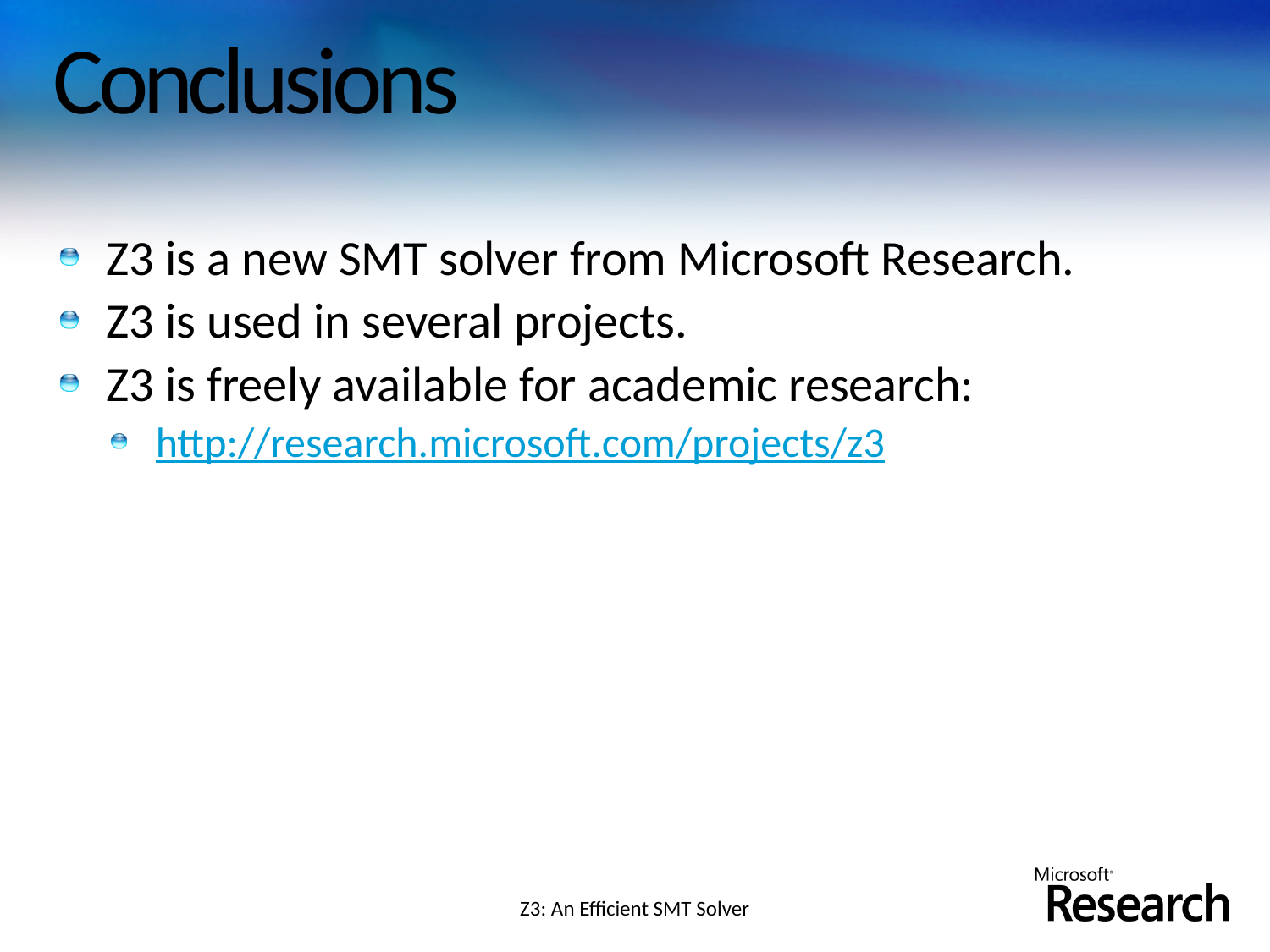

# Conclusions
Z3 is a new SMT solver from Microsoft Research.
Z3 is used in several projects.
Z3 is freely available for academic research:
http://research.microsoft.com/projects/z3
Z3: An Efficient SMT Solver